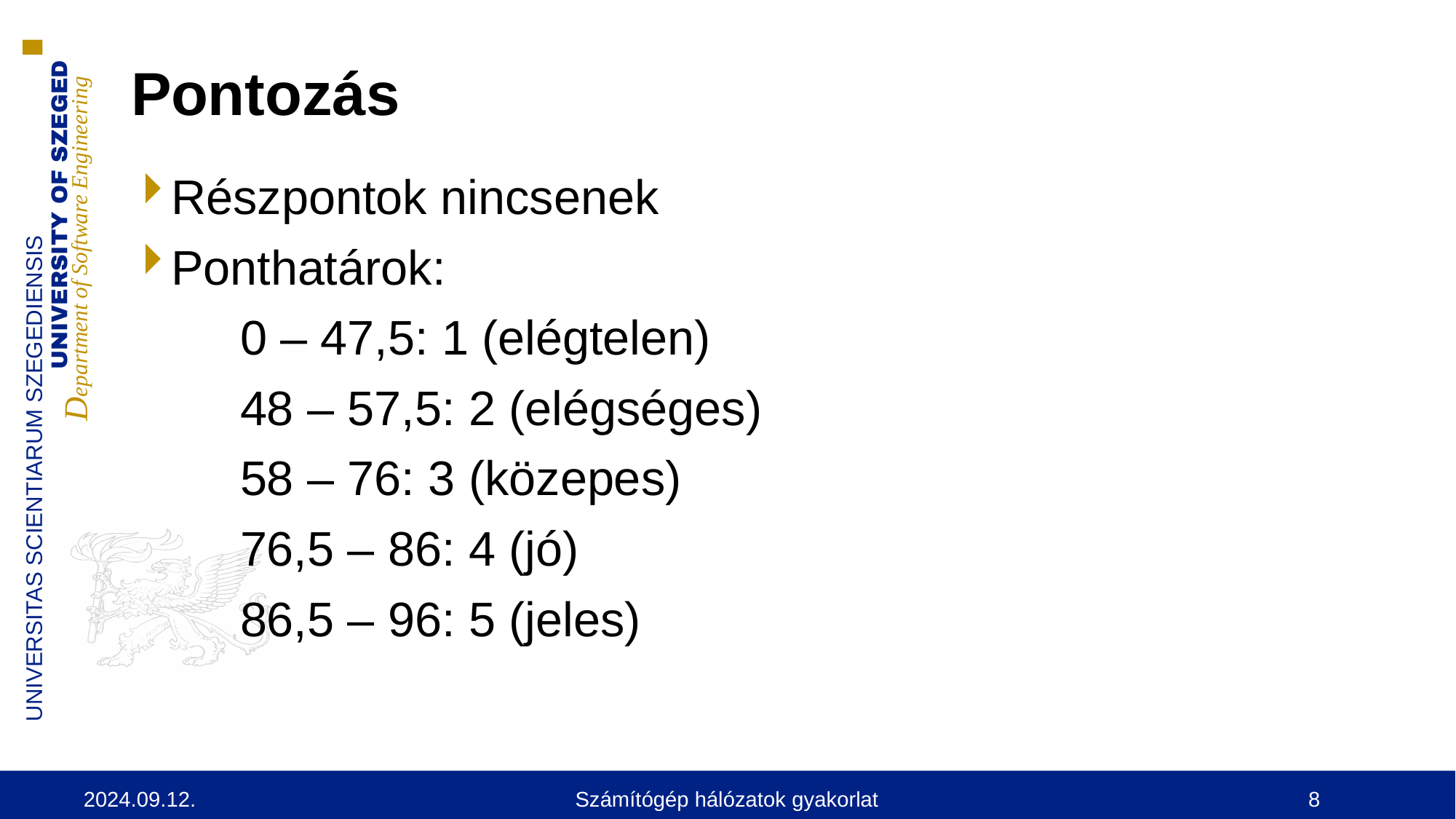

Pontozás
Részpontok nincsenek
Ponthatárok:
	0 – 47,5: 1 (elégtelen)
	48 – 57,5: 2 (elégséges)
	58 – 76: 3 (közepes)
	76,5 – 86: 4 (jó)
	86,5 – 96: 5 (jeles)
2024.09.12.
Számítógép hálózatok gyakorlat
8